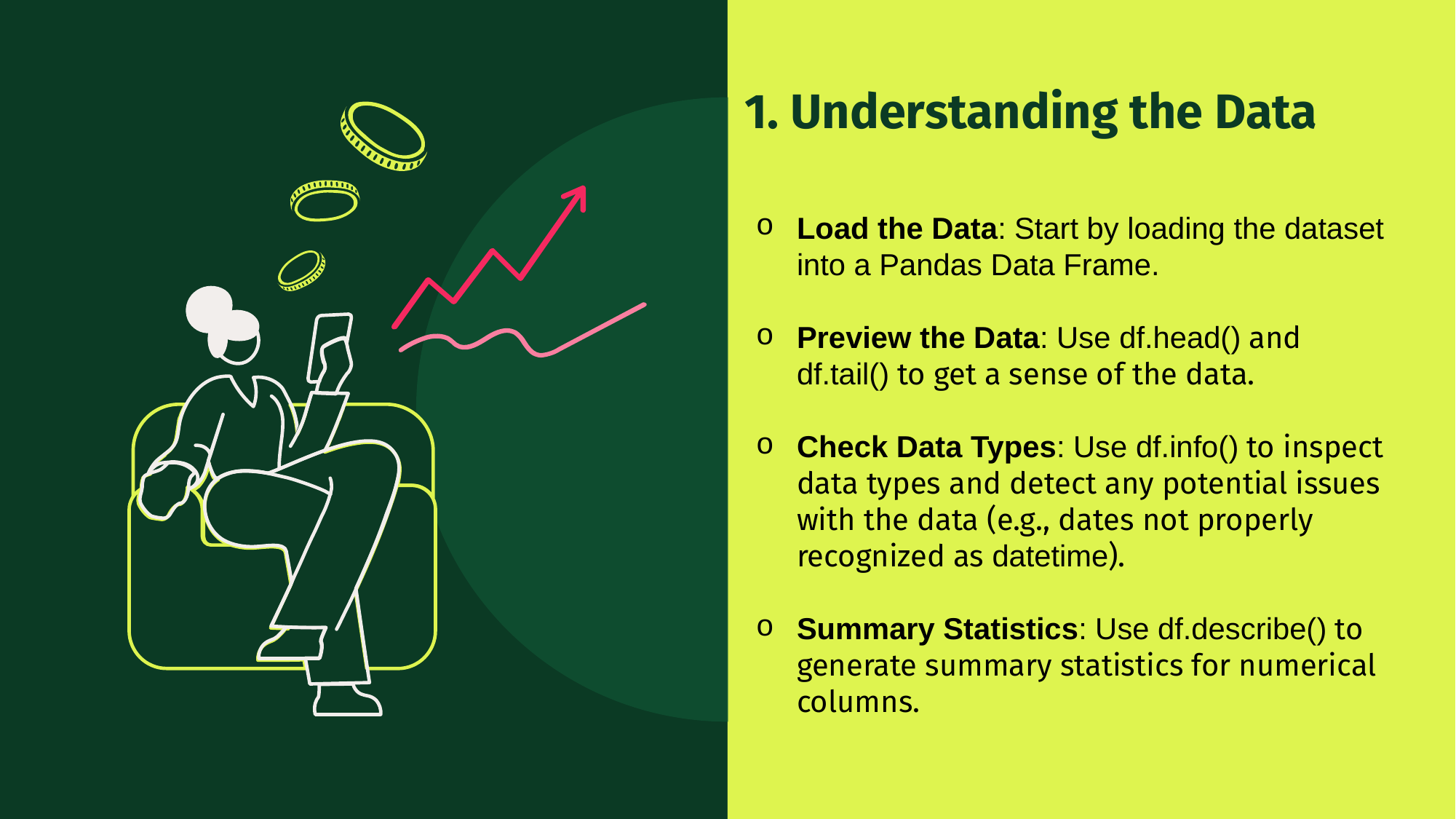

# 1. Understanding the Data
Load the Data: Start by loading the dataset into a Pandas Data Frame.

Preview the Data: Use df.head() and df.tail() to get a sense of the data.

Check Data Types: Use df.info() to inspect data types and detect any potential issues with the data (e.g., dates not properly recognized as datetime).

Summary Statistics: Use df.describe() to generate summary statistics for numerical columns.